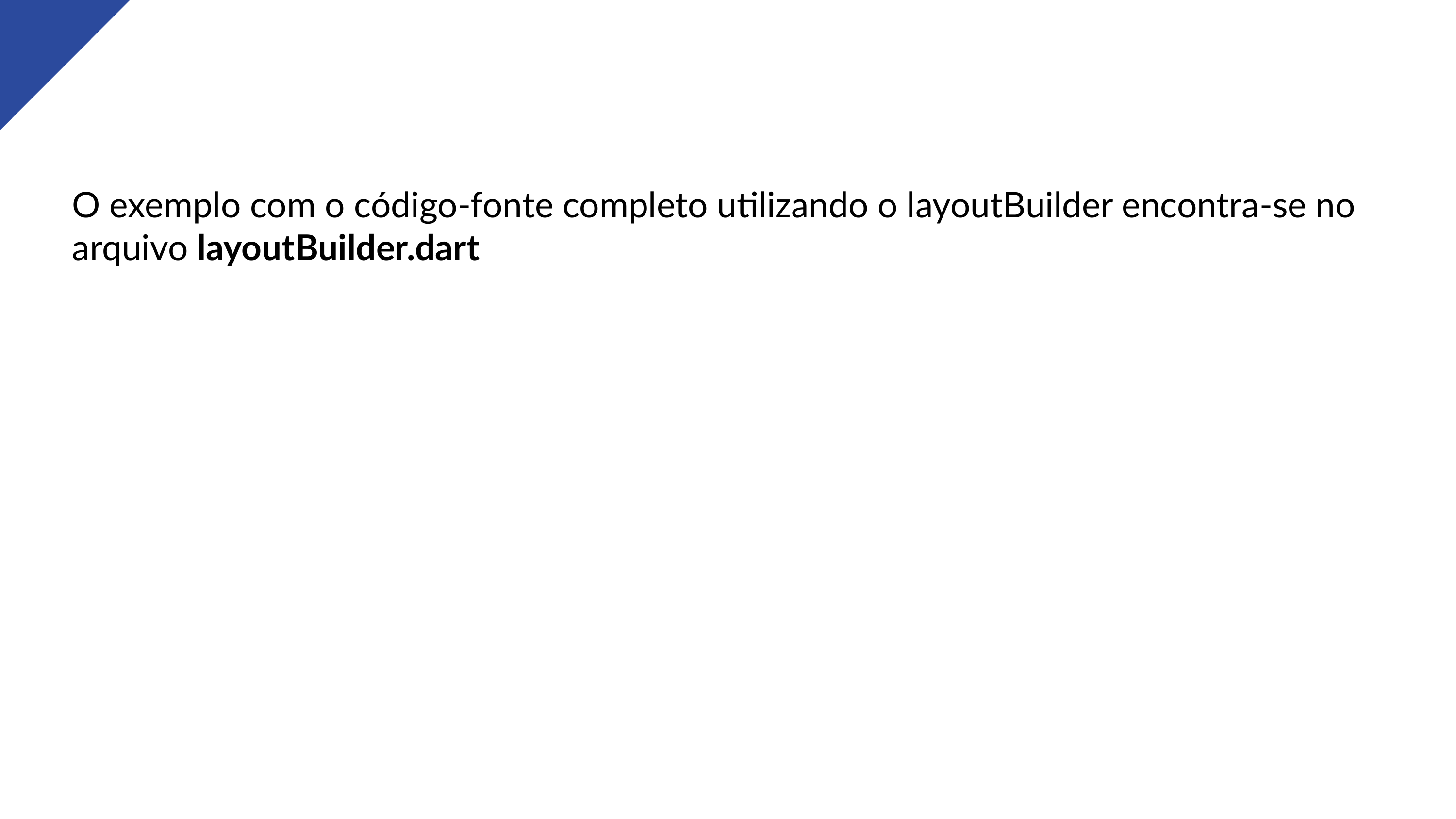

O exemplo com o código-fonte completo utilizando o layoutBuilder encontra-se no arquivo layoutBuilder.dart